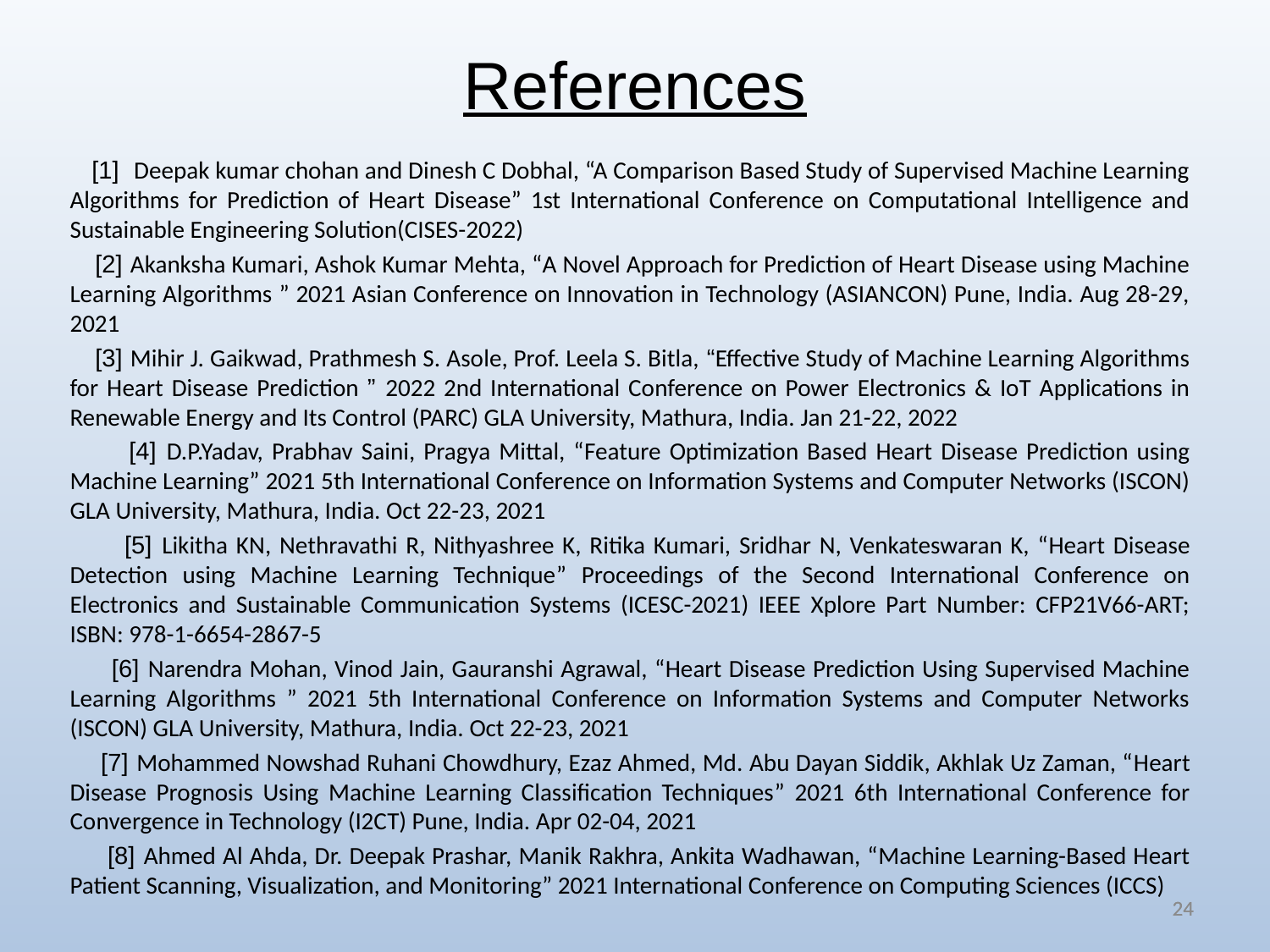

# References
             [1]  Deepak kumar chohan and Dinesh C Dobhal, “A Comparison Based Study of Supervised Machine Learning Algorithms for Prediction of Heart Disease” 1st International Conference on Computational Intelligence and Sustainable Engineering Solution(CISES-2022)
             [2] Akanksha Kumari, Ashok Kumar Mehta, “A Novel Approach for Prediction of Heart Disease using Machine Learning Algorithms ” 2021 Asian Conference on Innovation in Technology (ASIANCON) Pune, India. Aug 28-29, 2021
             [3] Mihir J. Gaikwad, Prathmesh S. Asole, Prof. Leela S. Bitla, “Effective Study of Machine Learning Algorithms for Heart Disease Prediction ” 2022 2nd International Conference on Power Electronics & IoT Applications in Renewable Energy and Its Control (PARC) GLA University, Mathura, India. Jan 21-22, 2022
             [4] D.P.Yadav, Prabhav Saini, Pragya Mittal, “Feature Optimization Based Heart Disease Prediction using Machine Learning” 2021 5th International Conference on Information Systems and Computer Networks (ISCON) GLA University, Mathura, India. Oct 22-23, 2021
             [5] Likitha KN, Nethravathi R, Nithyashree K, Ritika Kumari, Sridhar N, Venkateswaran K, “Heart Disease Detection using Machine Learning Technique” Proceedings of the Second International Conference on Electronics and Sustainable Communication Systems (ICESC-2021) IEEE Xplore Part Number: CFP21V66-ART; ISBN: 978-1-6654-2867-5
             [6] Narendra Mohan, Vinod Jain, Gauranshi Agrawal, “Heart Disease Prediction Using Supervised Machine Learning Algorithms ” 2021 5th International Conference on Information Systems and Computer Networks (ISCON) GLA University, Mathura, India. Oct 22-23, 2021
             [7] Mohammed Nowshad Ruhani Chowdhury, Ezaz Ahmed, Md. Abu Dayan Siddik, Akhlak Uz Zaman, “Heart Disease Prognosis Using Machine Learning Classification Techniques” 2021 6th International Conference for Convergence in Technology (I2CT) Pune, India. Apr 02-04, 2021
             [8] Ahmed Al Ahda, Dr. Deepak Prashar, Manik Rakhra, Ankita Wadhawan, “Machine Learning-Based Heart Patient Scanning, Visualization, and Monitoring” 2021 International Conference on Computing Sciences (ICCS)

24
24